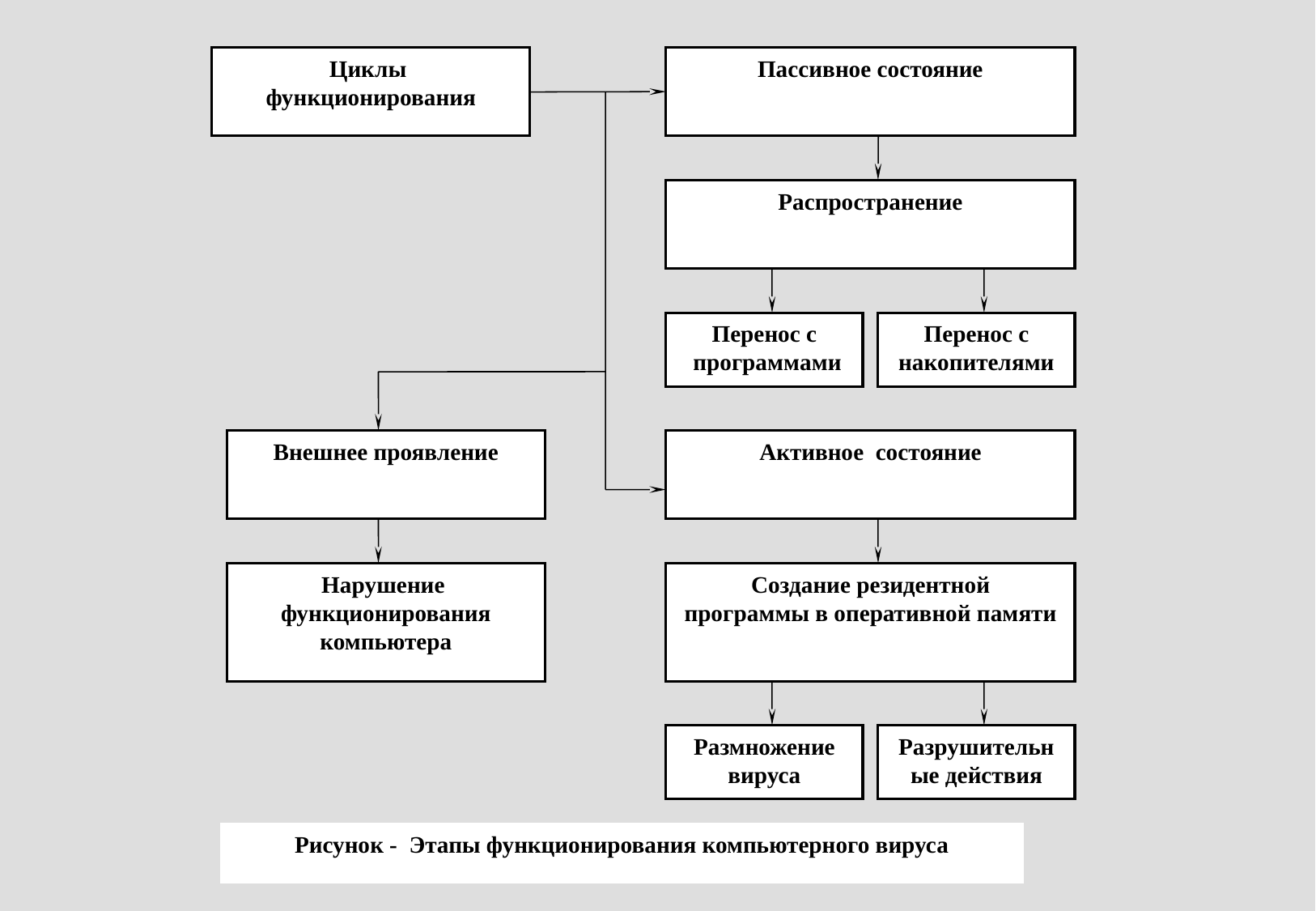

Циклы
функционирования
Пассивное состояние

Распространение

Перенос с накопителями
Перенос с
 программами

Внешнее проявление
Активное  состояние

Нарушение
функционирования компьютера

Создание резидентной
программы в оперативной памяти

Размножение вируса
Разрушительные действия
Рисунок -  Этапы функционирования компьютерного вируса
21